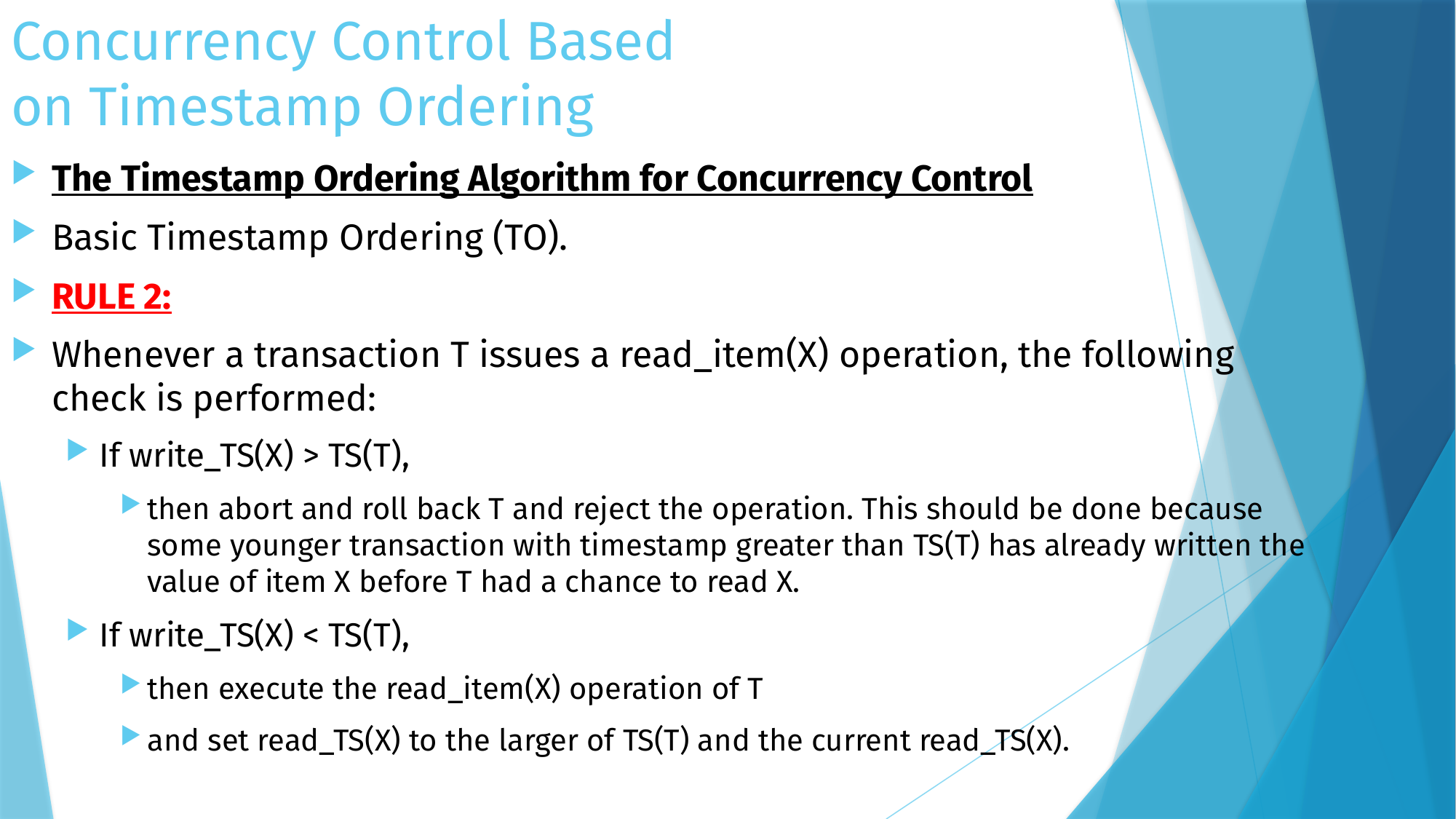

# Concurrency Control Based on Timestamp Ordering

The Timestamp Ordering Algorithm for Concurrency Control
Basic Timestamp Ordering (TO).
RULE 2:
Whenever a transaction T issues a read_item(X) operation, the following check is performed:
If write_TS(X) > TS(T),
then abort and roll back T and reject the operation. This should be done because some younger transaction with timestamp greater than TS(T) has already written the value of item X before T had a chance to read X.
If write_TS(X) < TS(T),
then execute the read_item(X) operation of T
and set read_TS(X) to the larger of TS(T) and the current read_TS(X).